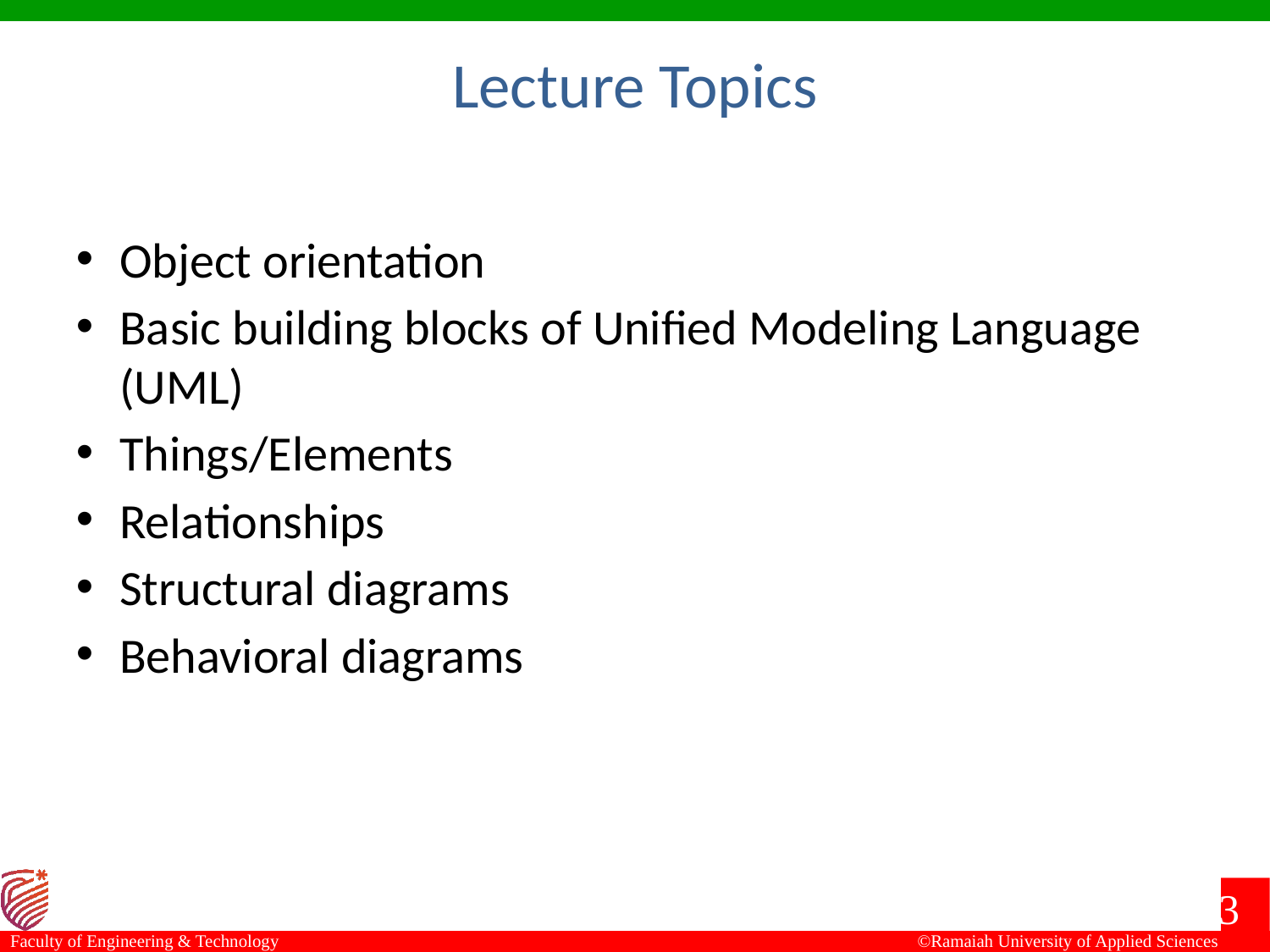

Lecture Topics
Object orientation
Basic building blocks of Unified Modeling Language (UML)
Things/Elements
Relationships
Structural diagrams
Behavioral diagrams

3